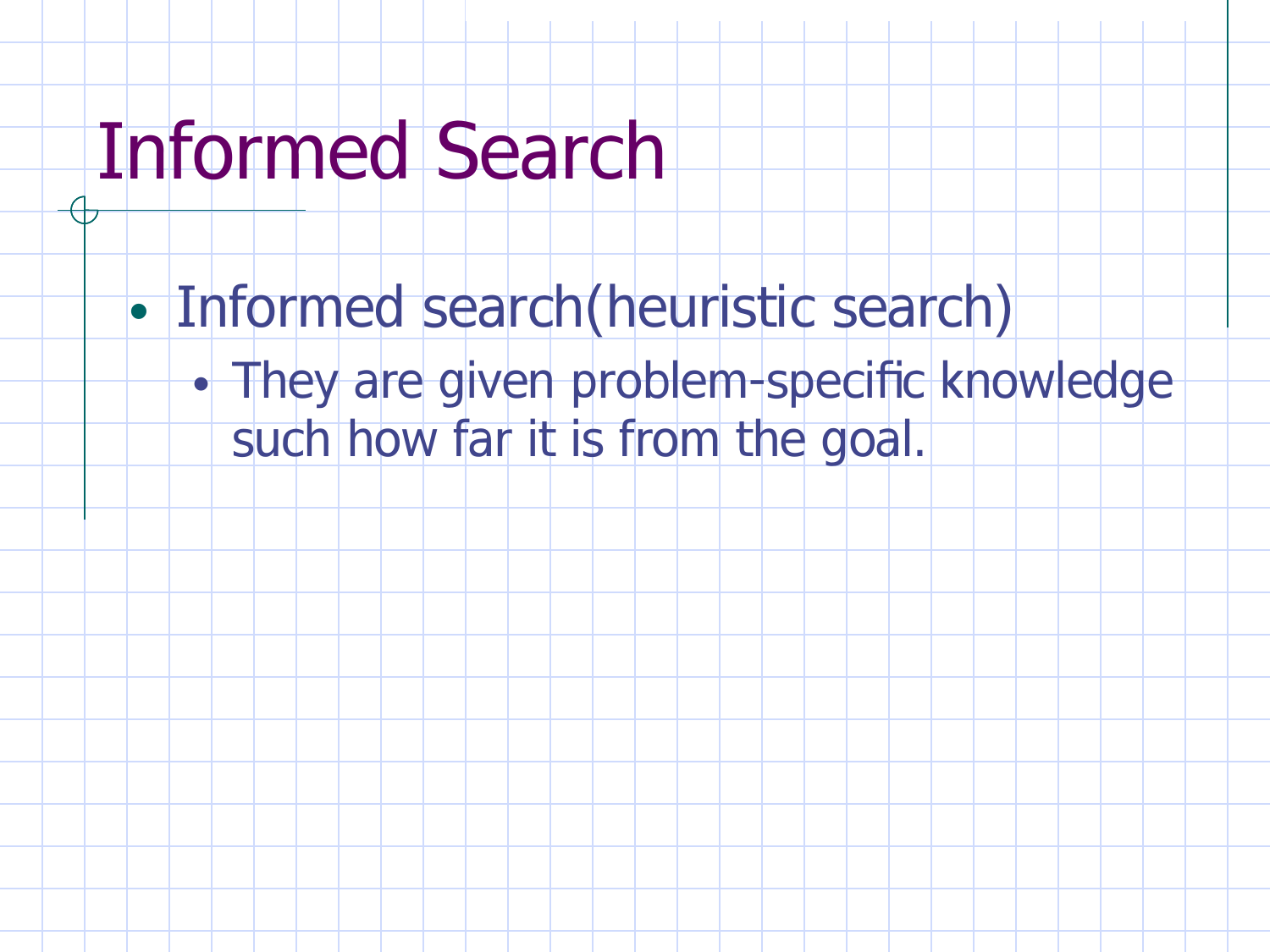

# Informed Search
Informed search(heuristic search)
They are given problem-specific knowledge such how far it is from the goal.